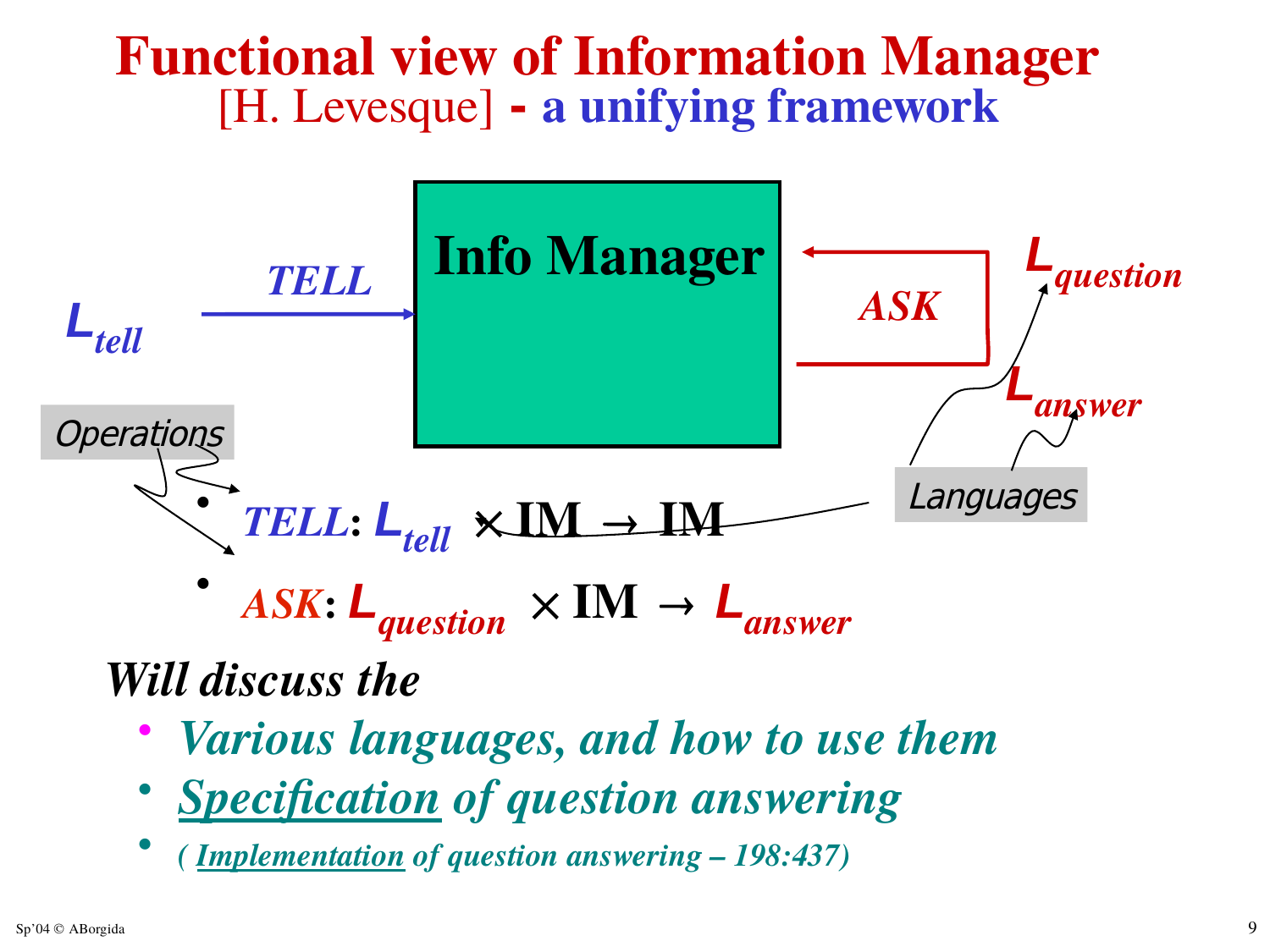

# Functional view of Information Manager [H. Levesque] - a unifying framework

Lquestion
Info Manager
TELL
Ltell

ASK

Languages

Lanswer
Operations

TELL: Ltell  × IM  →  IM
ASK: Lquestion  × IM  →  Lanswer
Will discuss the
 Various languages, and how to use them
 Specification of question answering
 ( Implementation of question answering – 198:437)